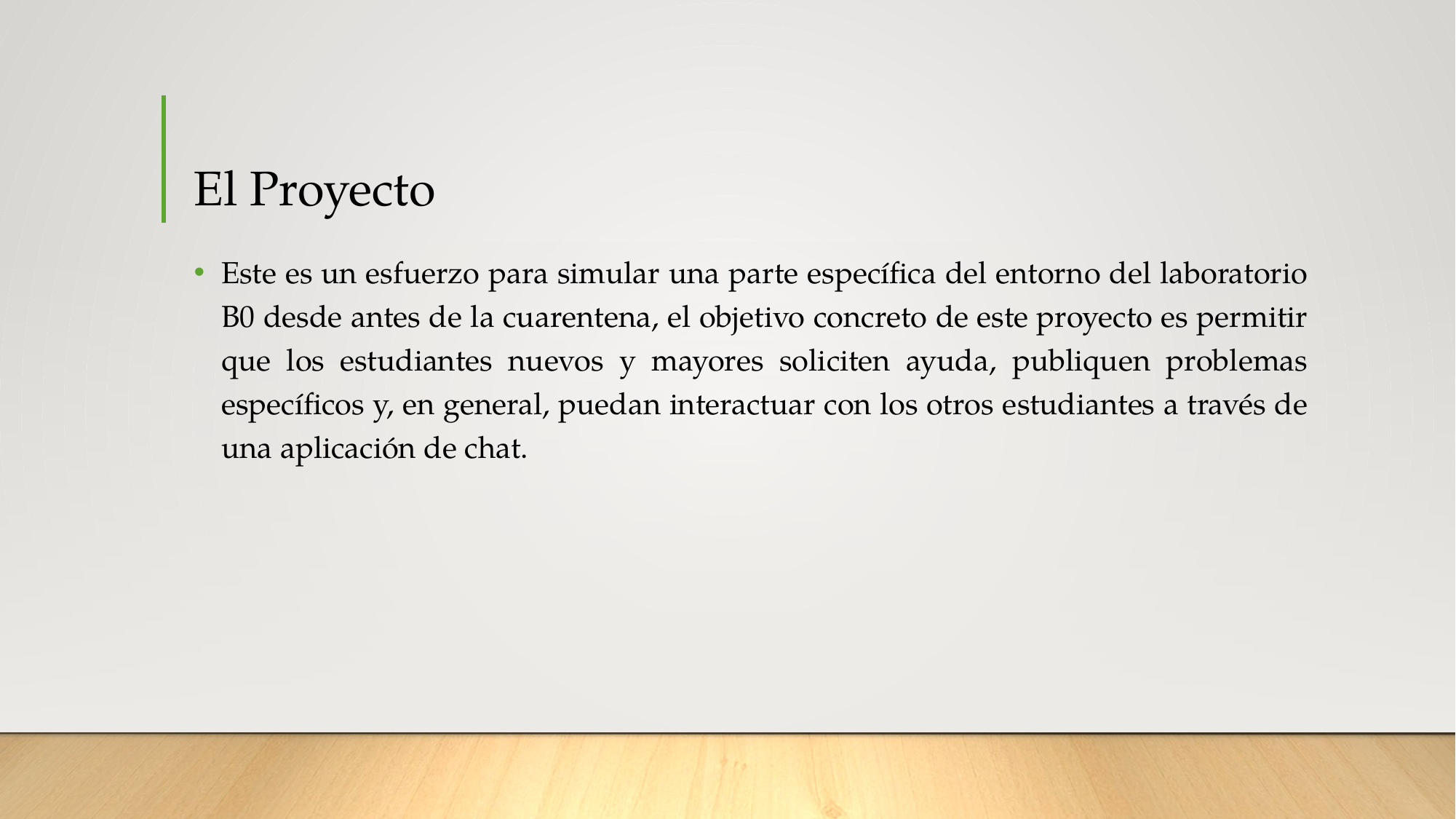

# El Proyecto
Este es un esfuerzo para simular una parte específica del entorno del laboratorio B0 desde antes de la cuarentena, el objetivo concreto de este proyecto es permitir que los estudiantes nuevos y mayores soliciten ayuda, publiquen problemas específicos y, en general, puedan interactuar con los otros estudiantes a través de una aplicación de chat.